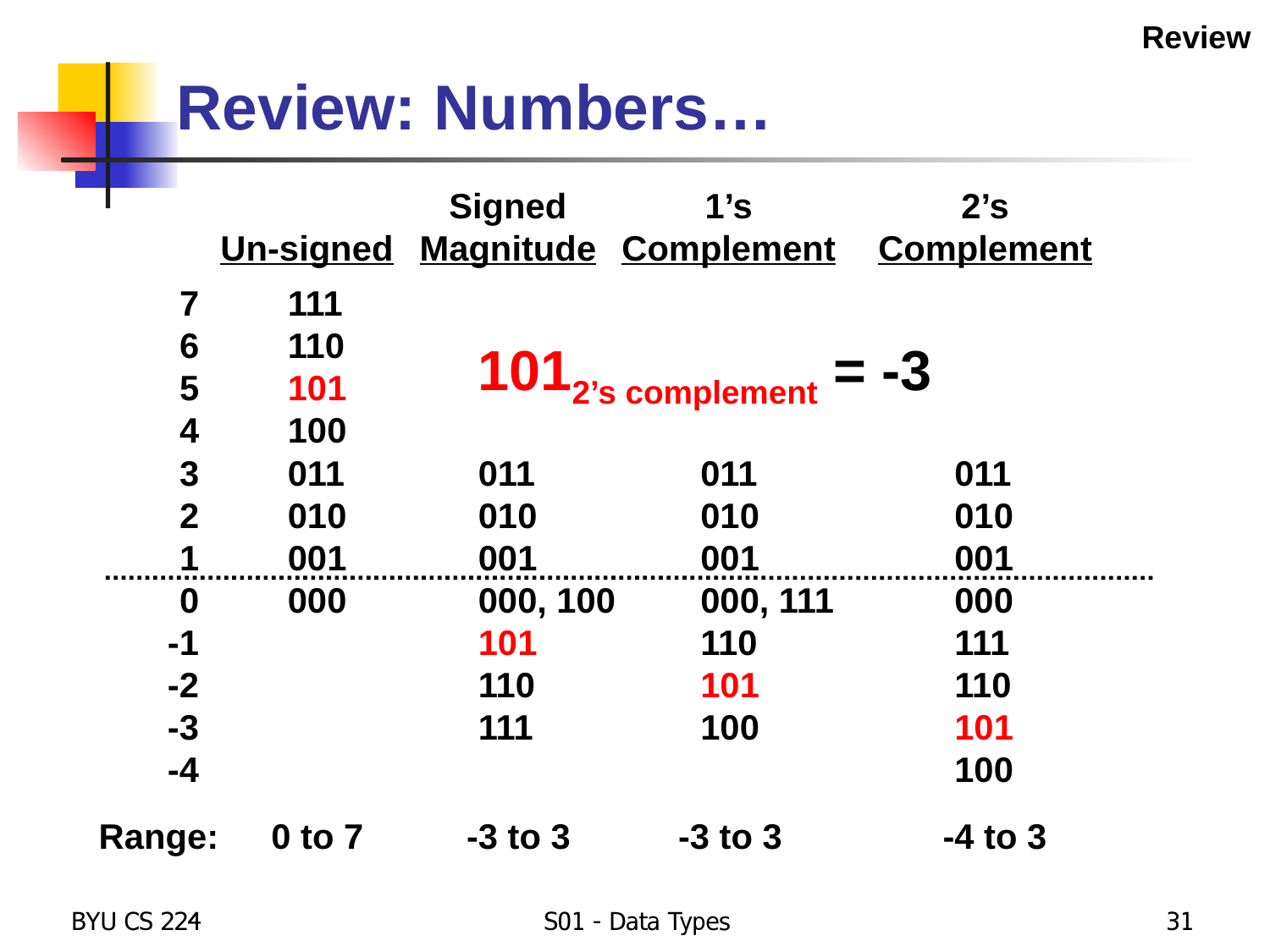

Review
# Review: Numbers…
Signed Magnitude
1’s Complement
2’s Complement
Un-signed
7
6
5
4
3
2
1
0
-1
-2
-3
-4
111
110
101
100
011
010
001
000
10110 = 101
101unsigned = 5
101signed magnitude = -1
1011’s complement = -2
1012’s complement = -3
011
010
001
000, 100
101
110
111
011
010
001
000, 111
110
101
100
011
010
001
000
111
110
101
100

Range:
0 to 7
-3 to 3
-3 to 3
-4 to 3
BYU CS 224
S01 - Data Types
31